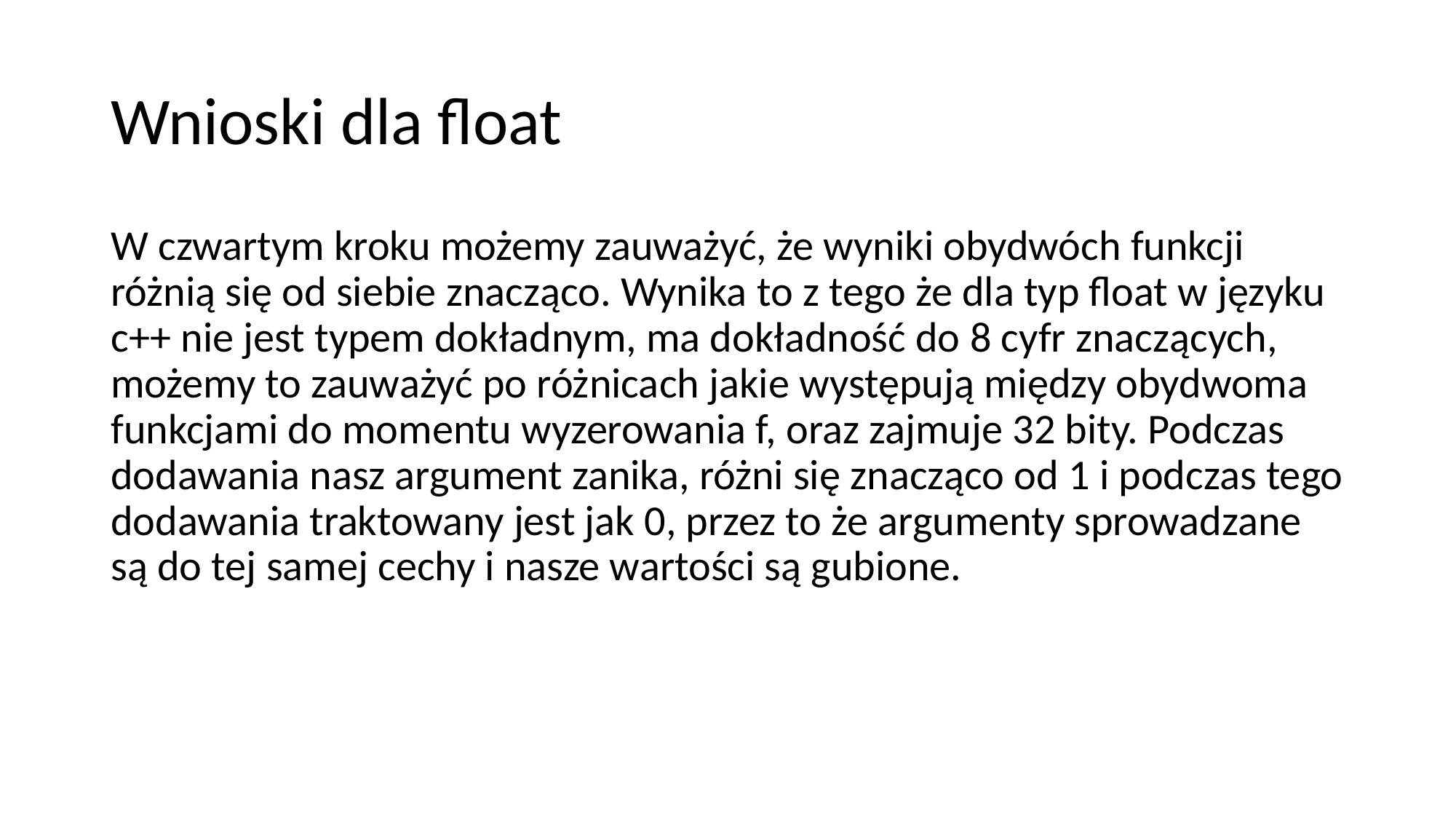

# Wnioski dla float
W czwartym kroku możemy zauważyć, że wyniki obydwóch funkcji różnią się od siebie znacząco. Wynika to z tego że dla typ float w języku c++ nie jest typem dokładnym, ma dokładność do 8 cyfr znaczących, możemy to zauważyć po różnicach jakie występują między obydwoma funkcjami do momentu wyzerowania f, oraz zajmuje 32 bity. Podczas dodawania nasz argument zanika, różni się znacząco od 1 i podczas tego dodawania traktowany jest jak 0, przez to że argumenty sprowadzane są do tej samej cechy i nasze wartości są gubione.